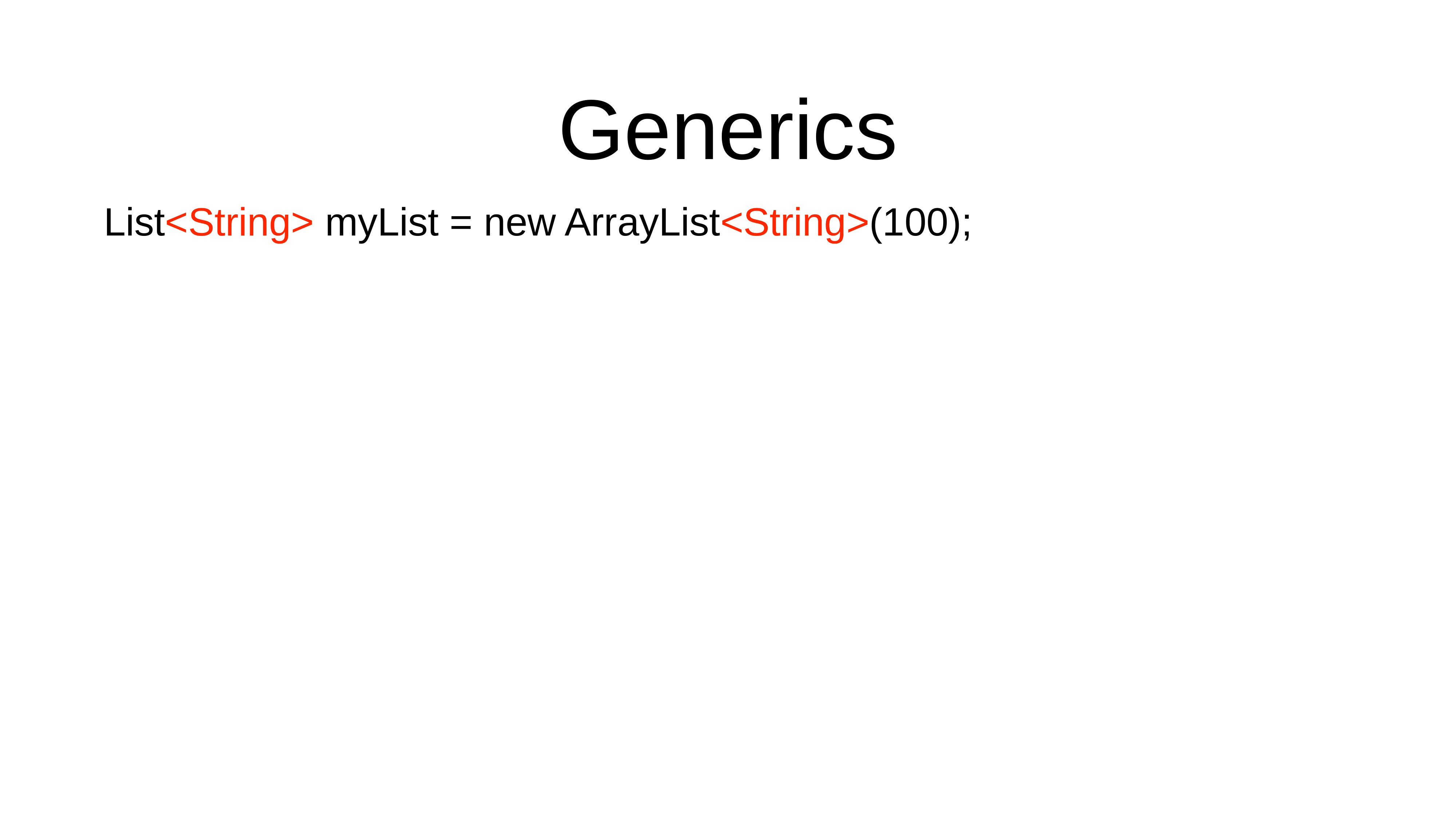

# Generics
List<String> myList = new ArrayList<String>(100);